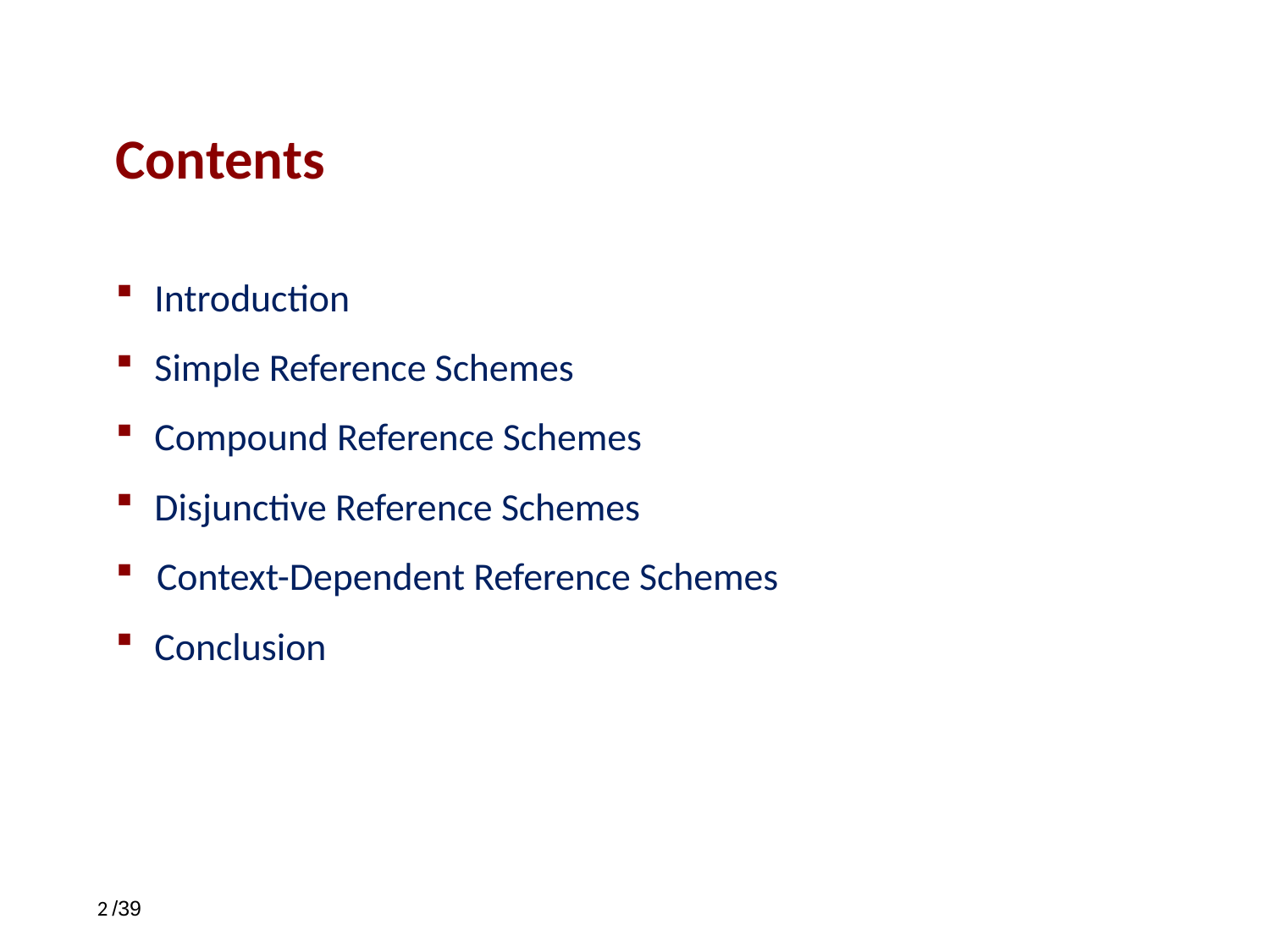

Contents

 Introduction
 Simple Reference Schemes
 Compound Reference Schemes
 Disjunctive Reference Schemes
 Context-Dependent Reference Schemes
 Conclusion
 /39